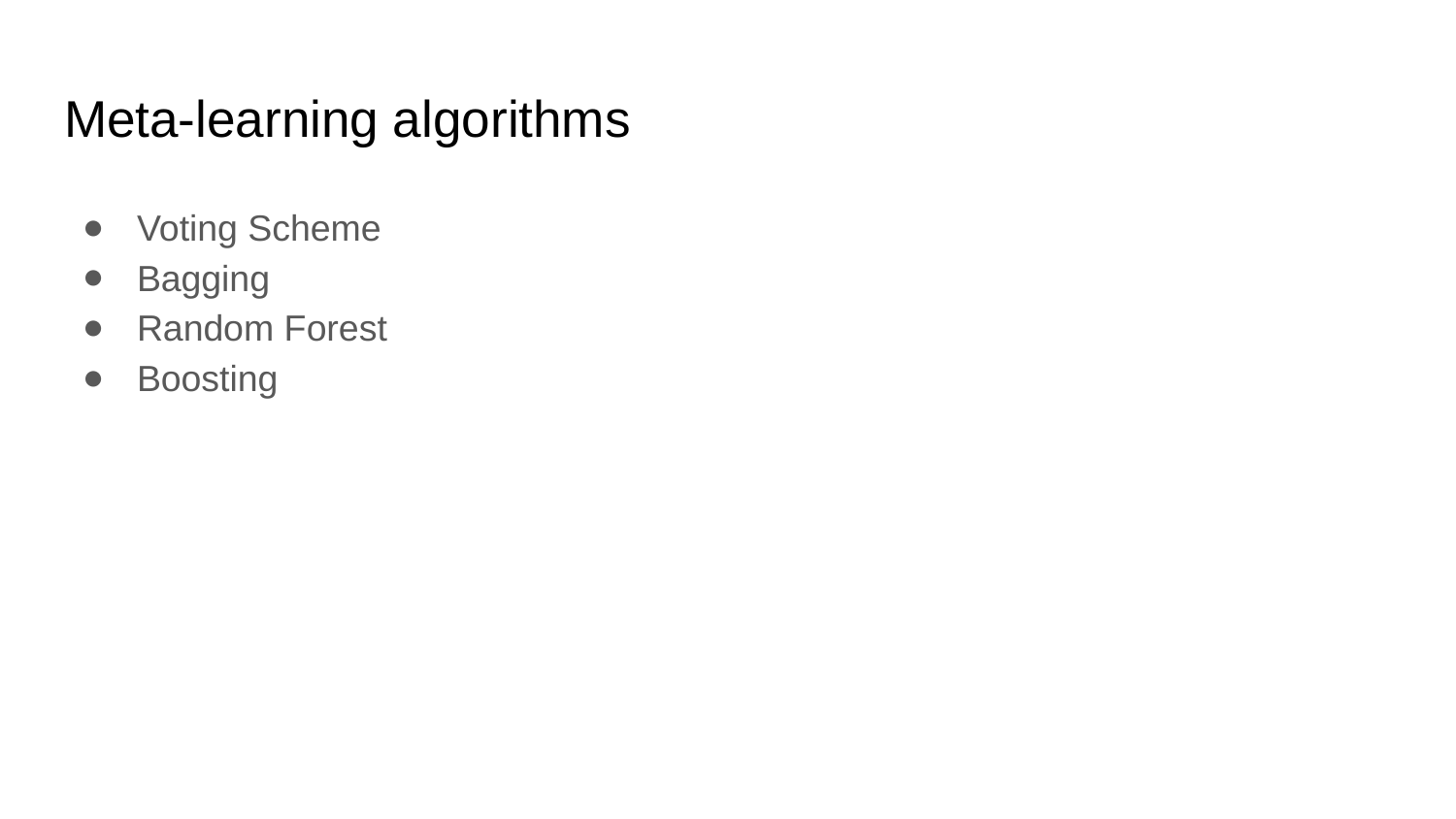

# Meta-learning algorithms
Voting Scheme
Bagging
Random Forest
Boosting